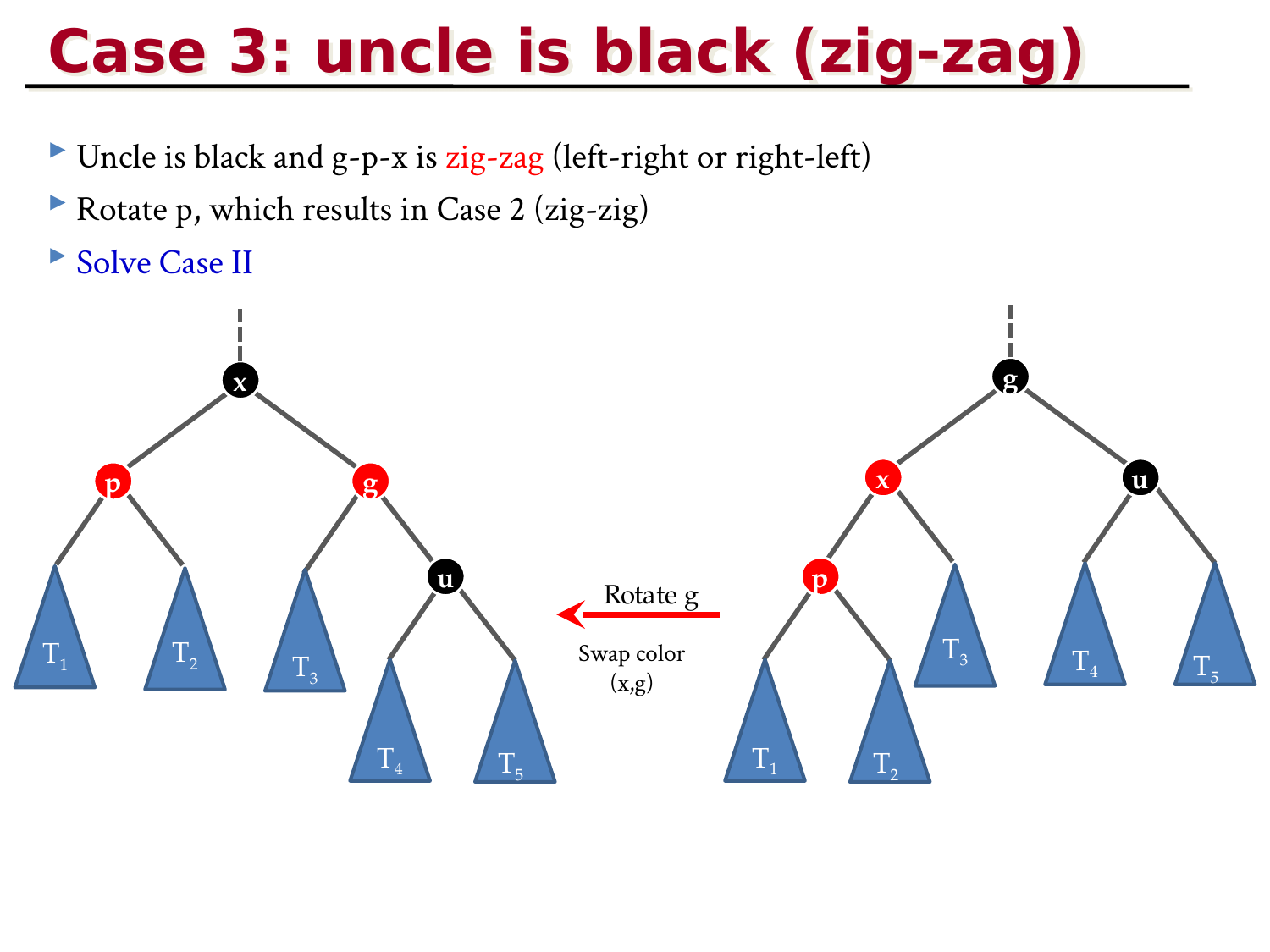

Case 3: uncle is black (zig-zag)

 Uncle is black and g-p-x is zig-zag (left-right or right-left)
 Rotate p, which results in Case 2 (zig-zig)
 Solve Case II
g
x
x
u
p
g
u
p

Rotate g
T3
T2
T1
Swap color (x,g)
T4
T5
T3
U
U

T4
T11
T5
T2